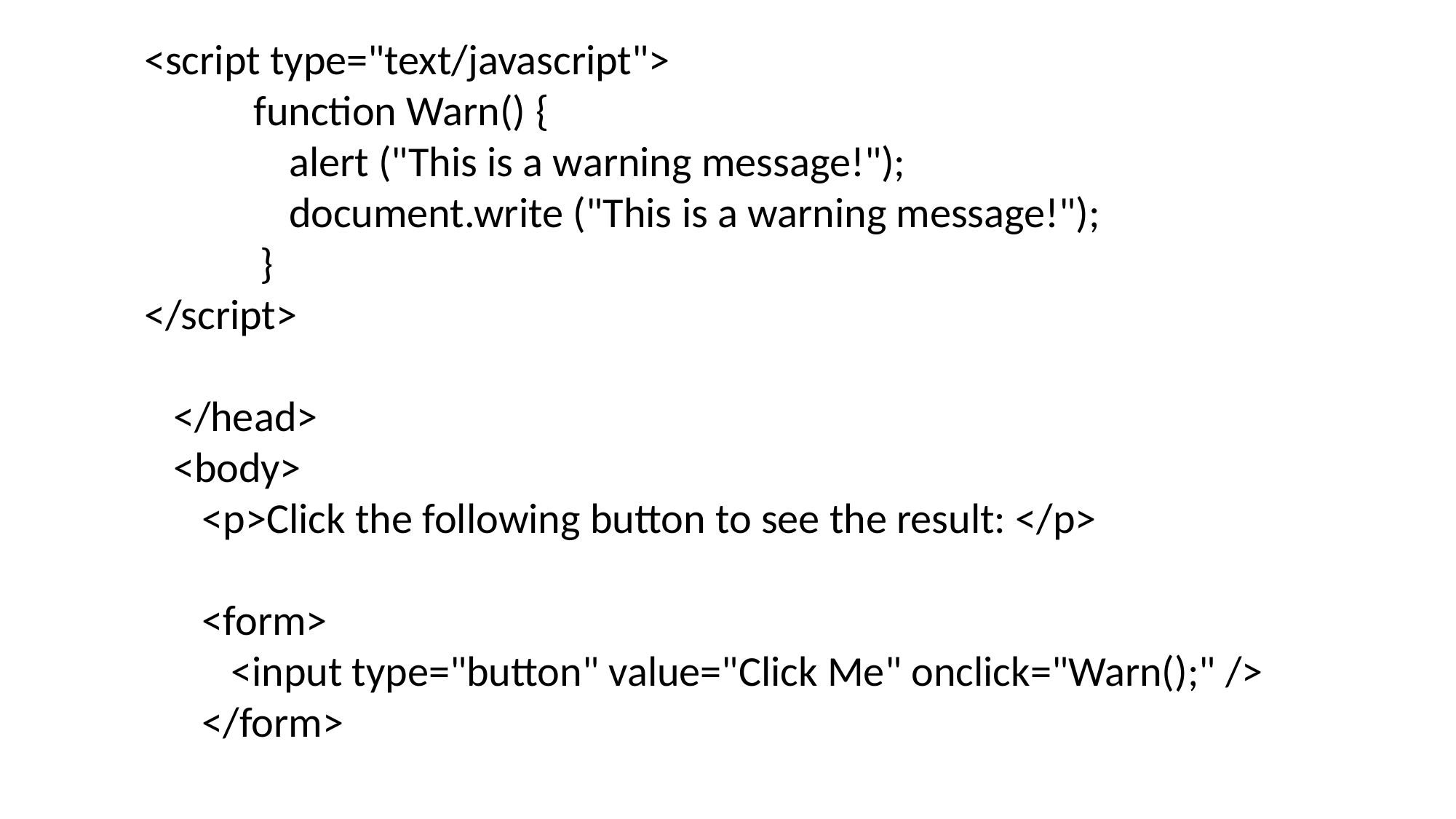

<script type="text/javascript">
	function Warn() {
               alert ("This is a warning message!");
               document.write ("This is a warning message!");
            }
</script>

   </head>
   <body>
      <p>Click the following button to see the result: </p>

      <form>
         <input type="button" value="Click Me" onclick="Warn();" />
      </form>